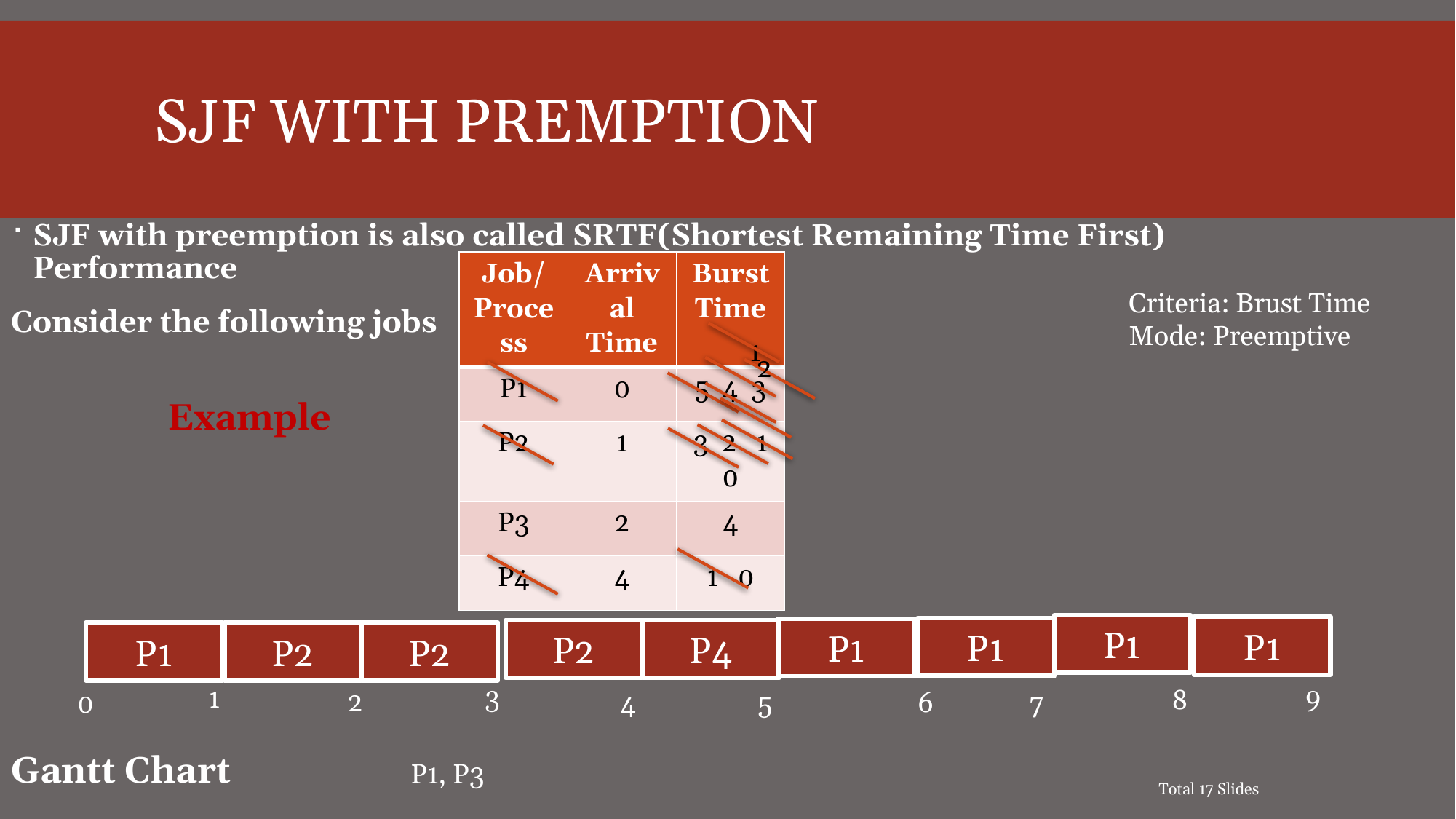

# SJF WITH PREMPTION
SJF with preemption is also called SRTF(Shortest Remaining Time First)  Performance
Consider the following jobs

Gantt Chart

| Job/Process | Arrival Time | Burst Time |
| --- | --- | --- |
| P1 | 0 | 5 4 3 |
| P2 | 1 | 3 2 1 0 |
| P3 | 2 | 4 |
| P4 | 4 | 1 0 |
Criteria: Brust Time
Mode: Preemptive
1
2
Example
P1
P1
P1
P1
P2
P4
P1
P2
P2
3
1
2
0
9
8
6
4
5
7
P1, P3
Total 17 Slides
48